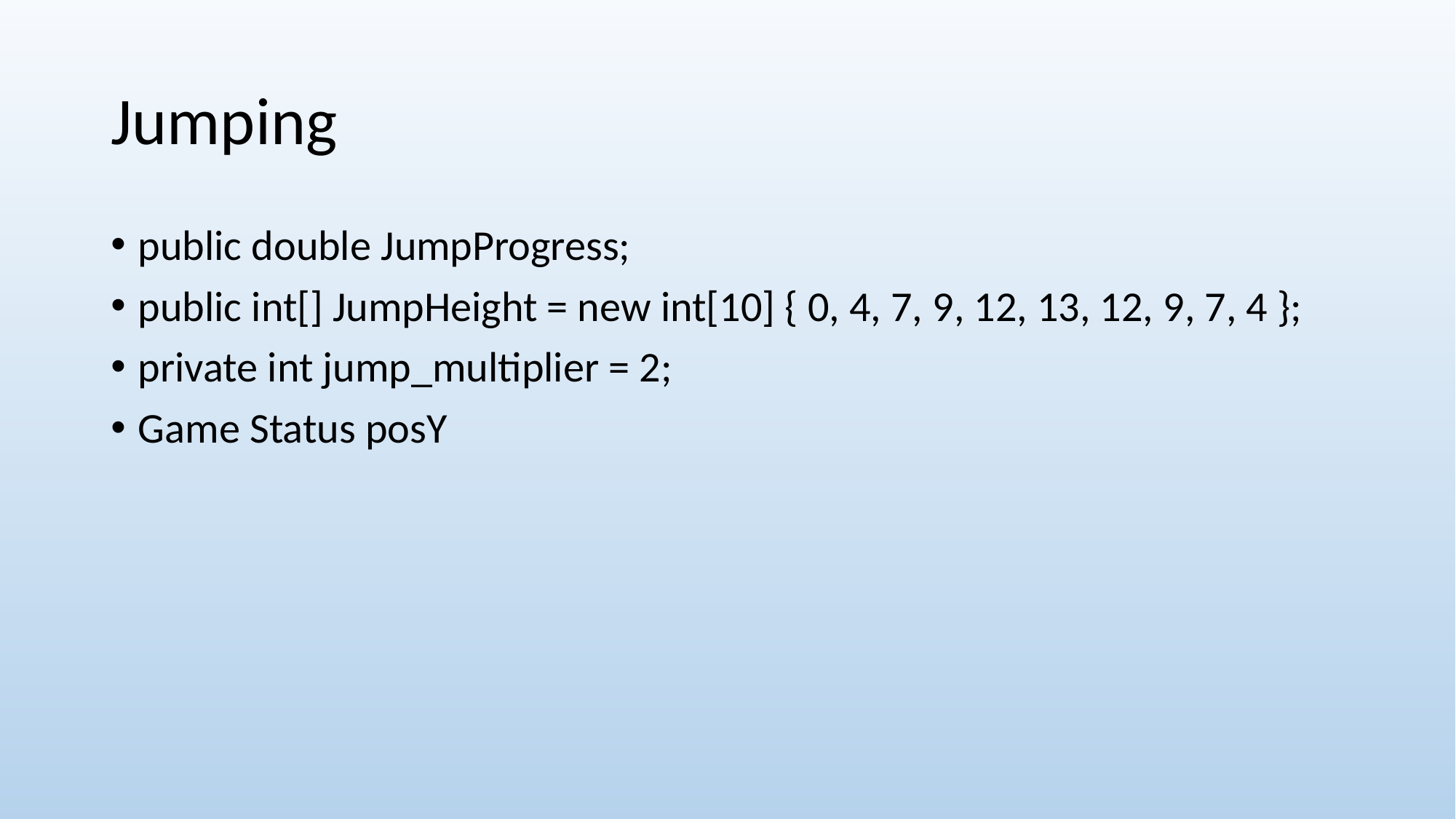

# Jumping
public double JumpProgress;
public int[] JumpHeight = new int[10] { 0, 4, 7, 9, 12, 13, 12, 9, 7, 4 };
private int jump_multiplier = 2;
Game Status posY